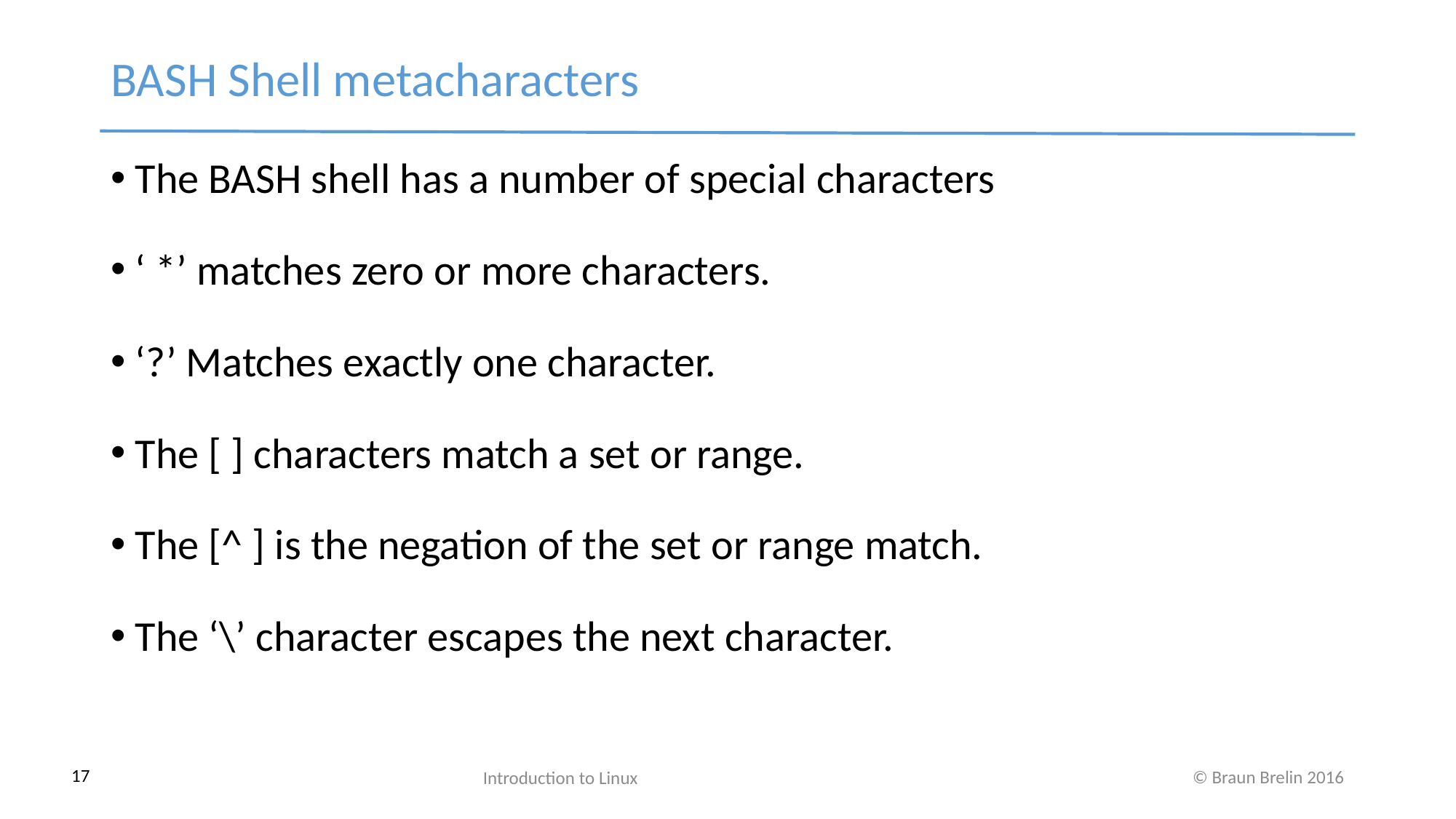

BASH Shell metacharacters
 The BASH shell has a number of special characters

 ‘ *’ matches zero or more characters.

 ‘?’ Matches exactly one character.

 The [ ] characters match a set or range.

 The [^ ] is the negation of the set or range match.

 The ‘\’ character escapes the next character.

Introduction to Linux
17